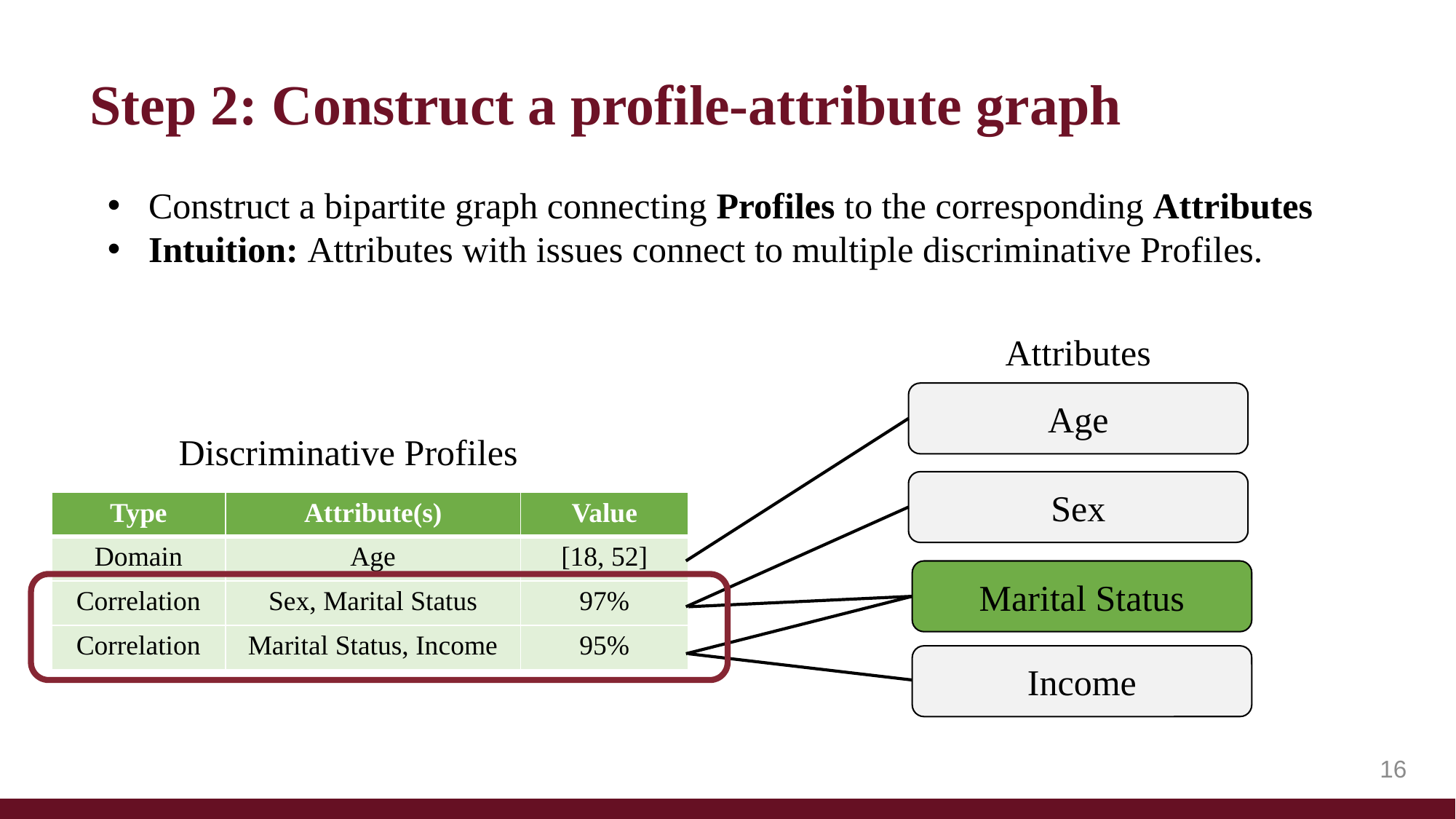

Step 2: Construct a profile-attribute graph

Construct a bipartite graph connecting Profiles to the corresponding Attributes
Intuition: Attributes with issues connect to multiple discriminative Profiles.
Attributes
Age
Discriminative Profiles
Sex
| Type | Attribute(s) | Value |
| --- | --- | --- |
| Domain | Age | [18, 52] |
| Correlation | Sex, Marital Status | 97% |
| Correlation | Marital Status, Income | 95% |
Marital Status

Income
16